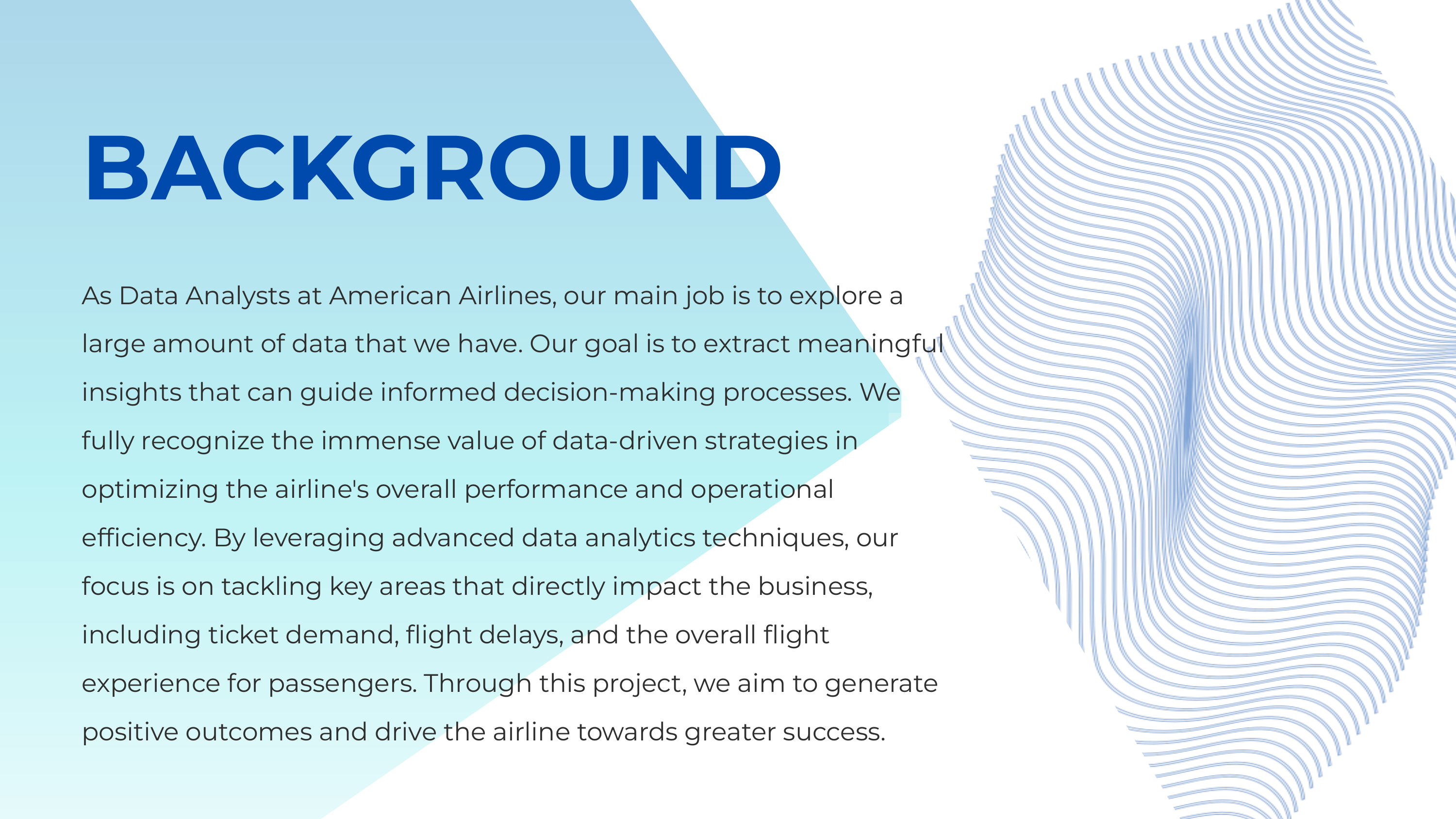

BACKGROUND
As Data Analysts at American Airlines, our main job is to explore a large amount of data that we have. Our goal is to extract meaningful insights that can guide informed decision-making processes. We fully recognize the immense value of data-driven strategies in optimizing the airline's overall performance and operational efficiency. By leveraging advanced data analytics techniques, our focus is on tackling key areas that directly impact the business, including ticket demand, flight delays, and the overall flight experience for passengers. Through this project, we aim to generate positive outcomes and drive the airline towards greater success.